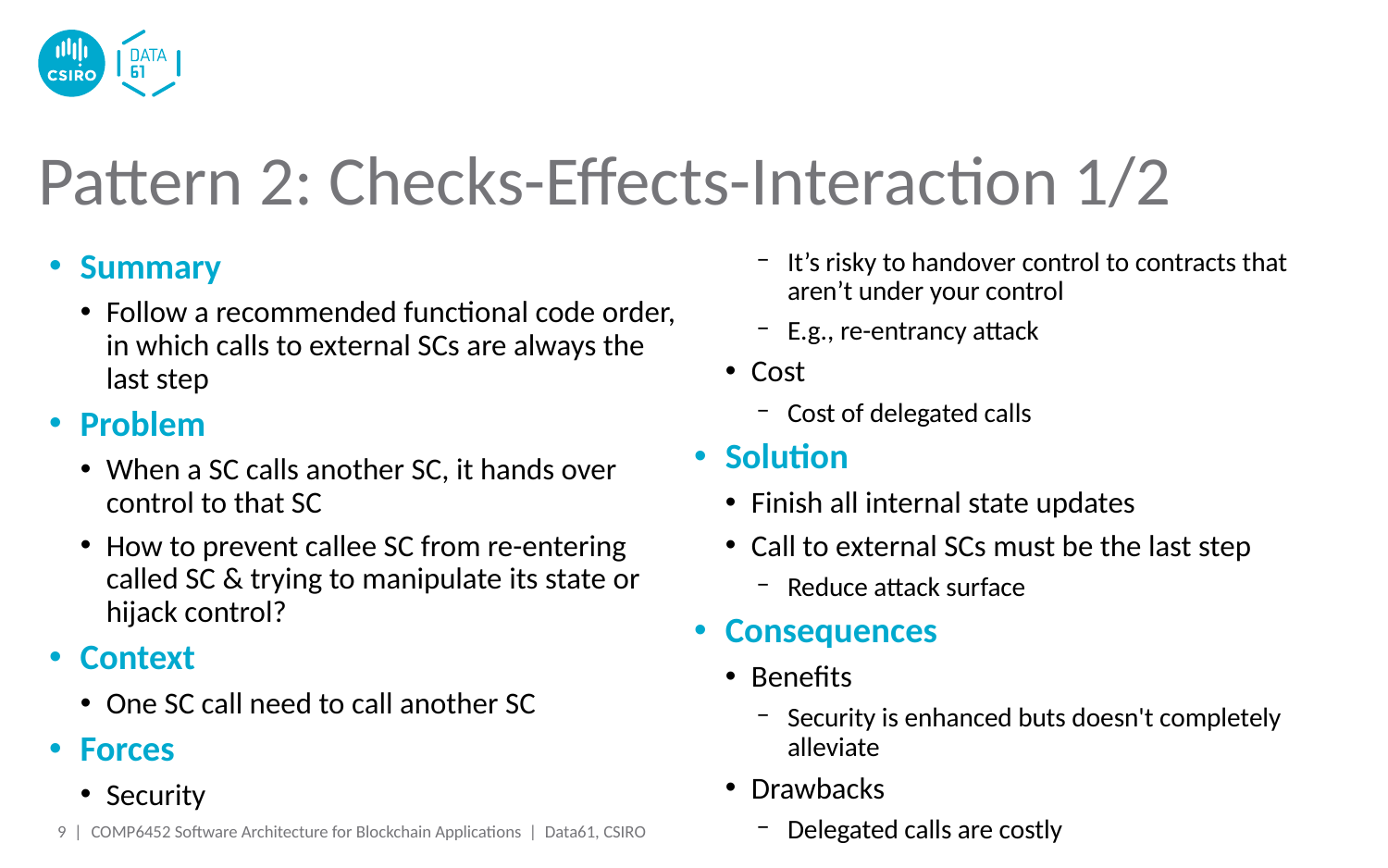

# Pattern 2: Checks-Effects-Interaction 1/2
Summary
Follow a recommended functional code order, in which calls to external SCs are always the last step
Problem
When a SC calls another SC, it hands over control to that SC
How to prevent callee SC from re-entering called SC & trying to manipulate its state or hijack control?
Context
One SC call need to call another SC
Forces
Security
It’s risky to handover control to contracts that aren’t under your control
E.g., re-entrancy attack
Cost
Cost of delegated calls
Solution
Finish all internal state updates
Call to external SCs must be the last step
Reduce attack surface
Consequences
Benefits
Security is enhanced buts doesn't completely alleviate
Drawbacks
Delegated calls are costly
9  |
COMP6452 Software Architecture for Blockchain Applications  |  Data61, CSIRO